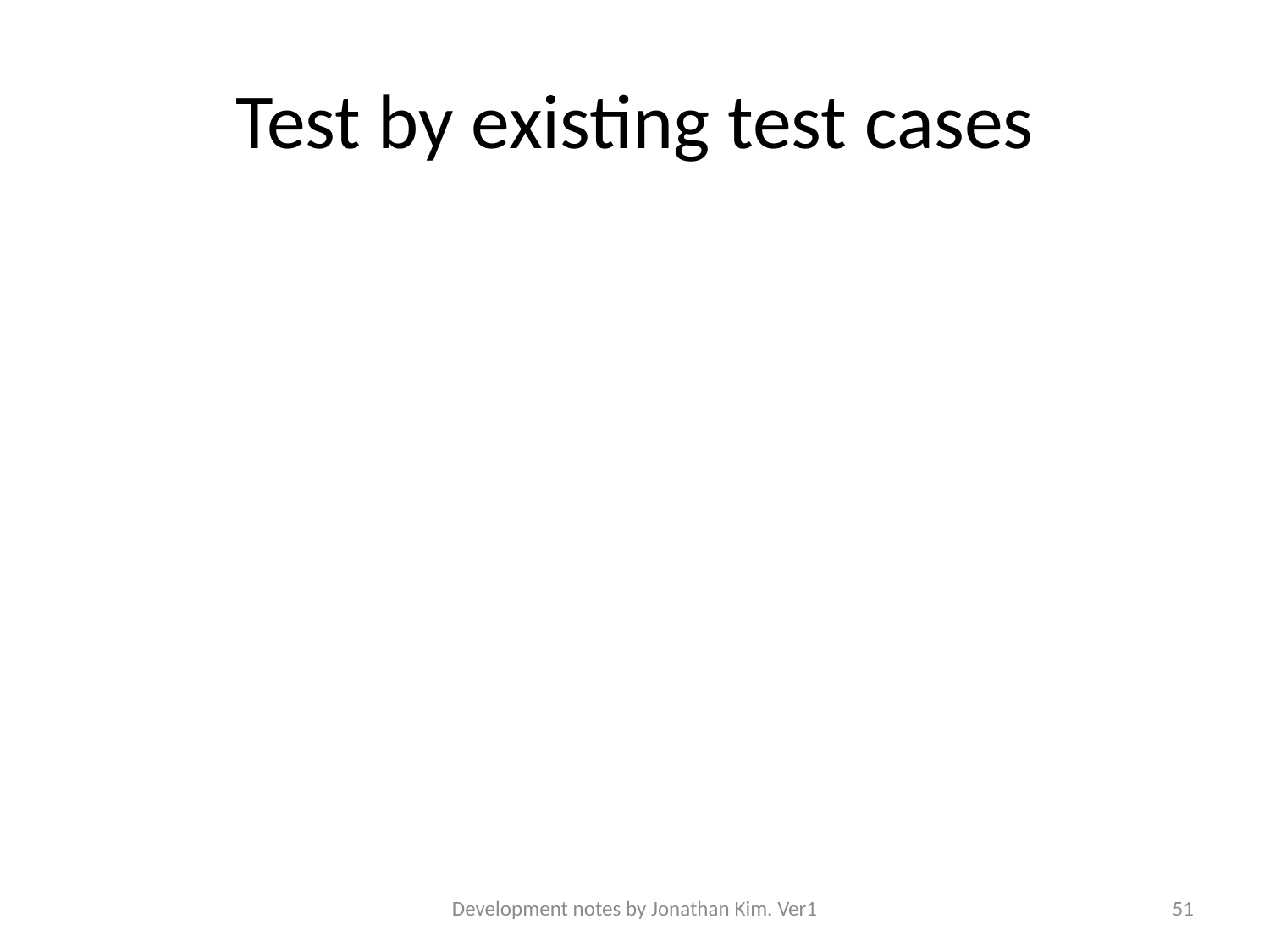

# Test by existing test cases

Development notes by Jonathan Kim. Ver1
51